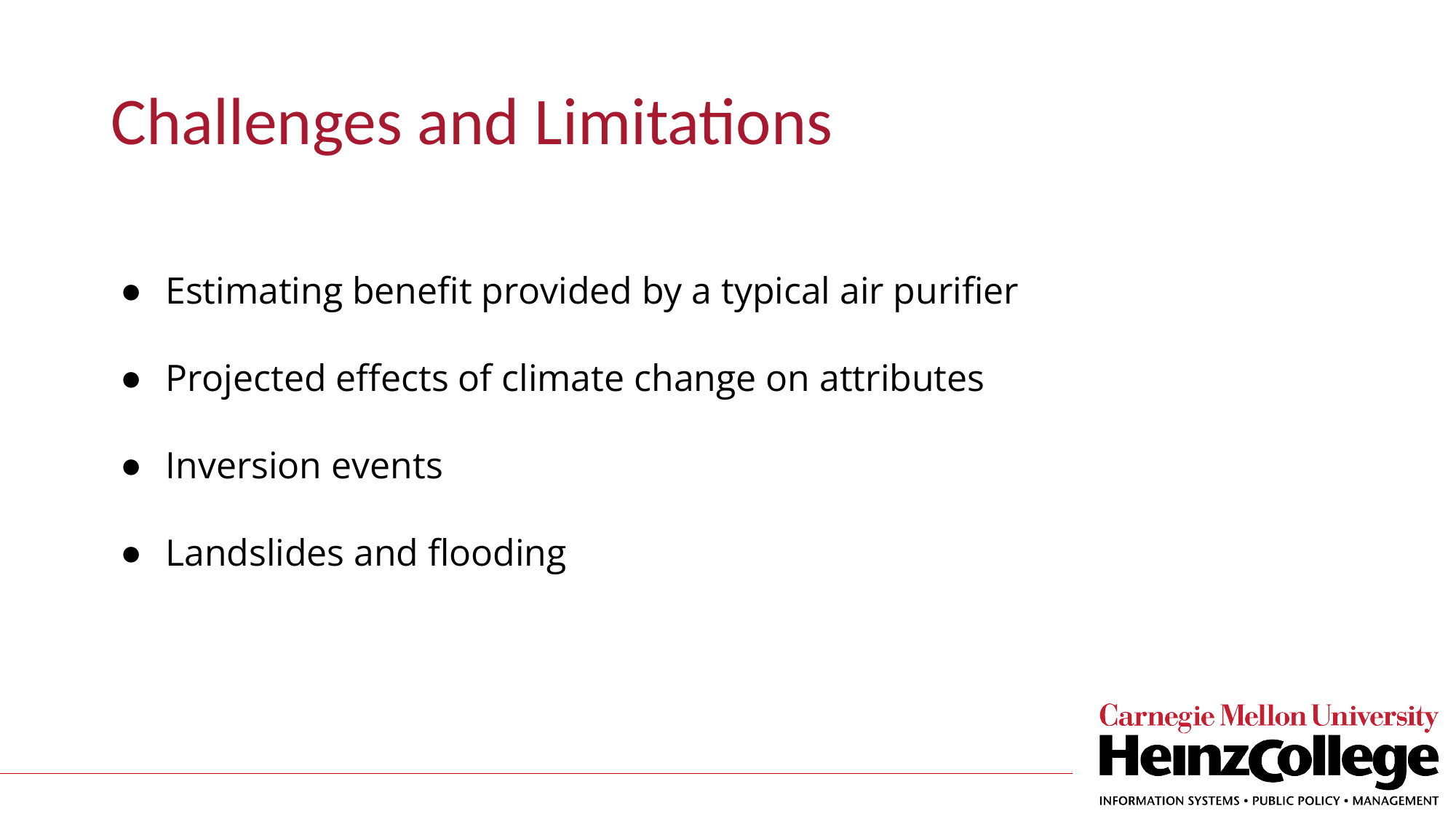

# Challenges and Limitations
Estimating benefit provided by a typical air purifier
Projected effects of climate change on attributes
Inversion events
Landslides and flooding